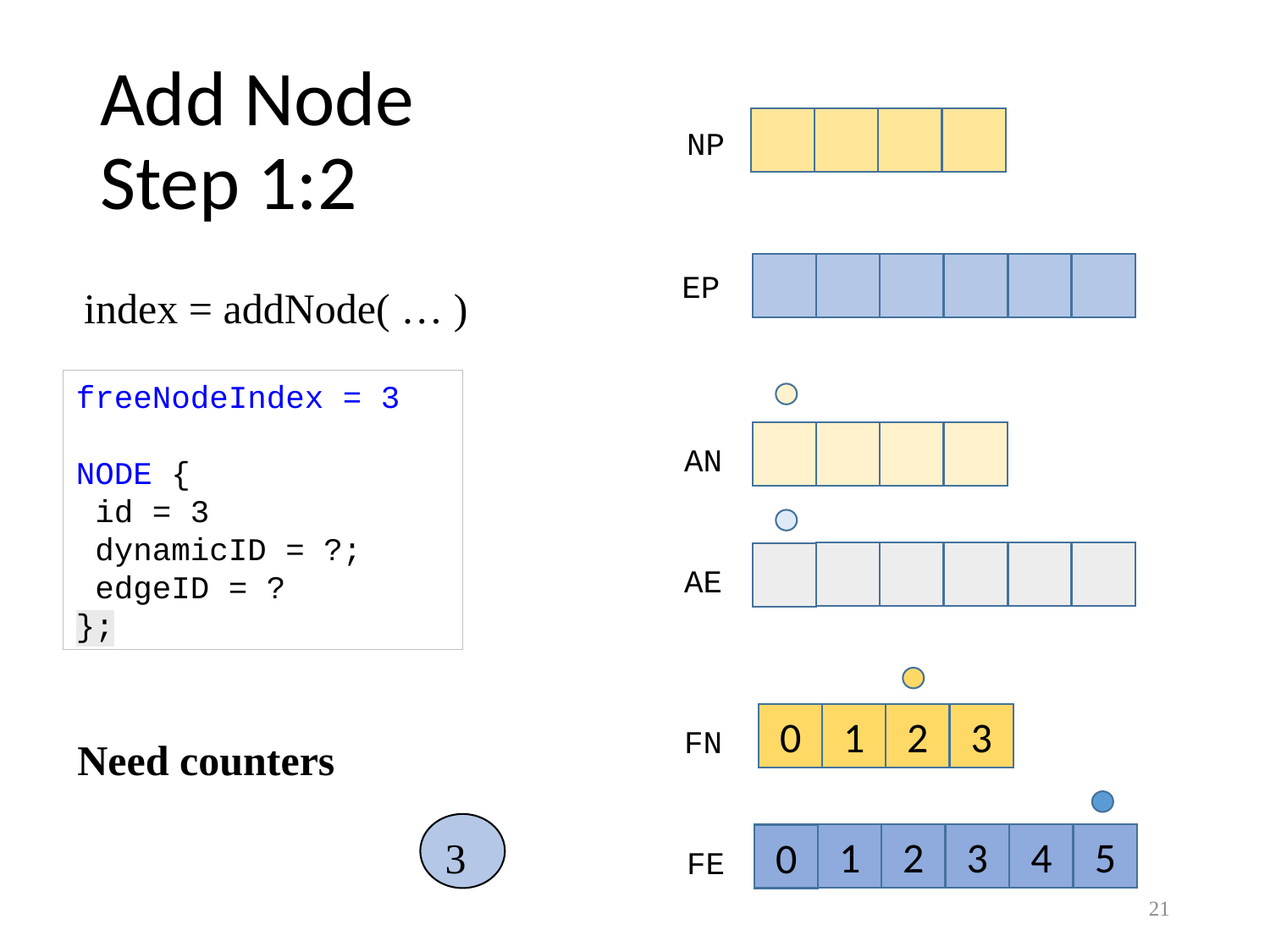

# Add Node Step 1:2

NP

EP
index = addNode( … )
freeNodeIndex = 3

NODE {
 id = 3
 dynamicID = ?;
 edgeID = ?
};

AN

AE

1
2
3
0
FN
Need counters

3
1
2
3
4
5
0
FE
21